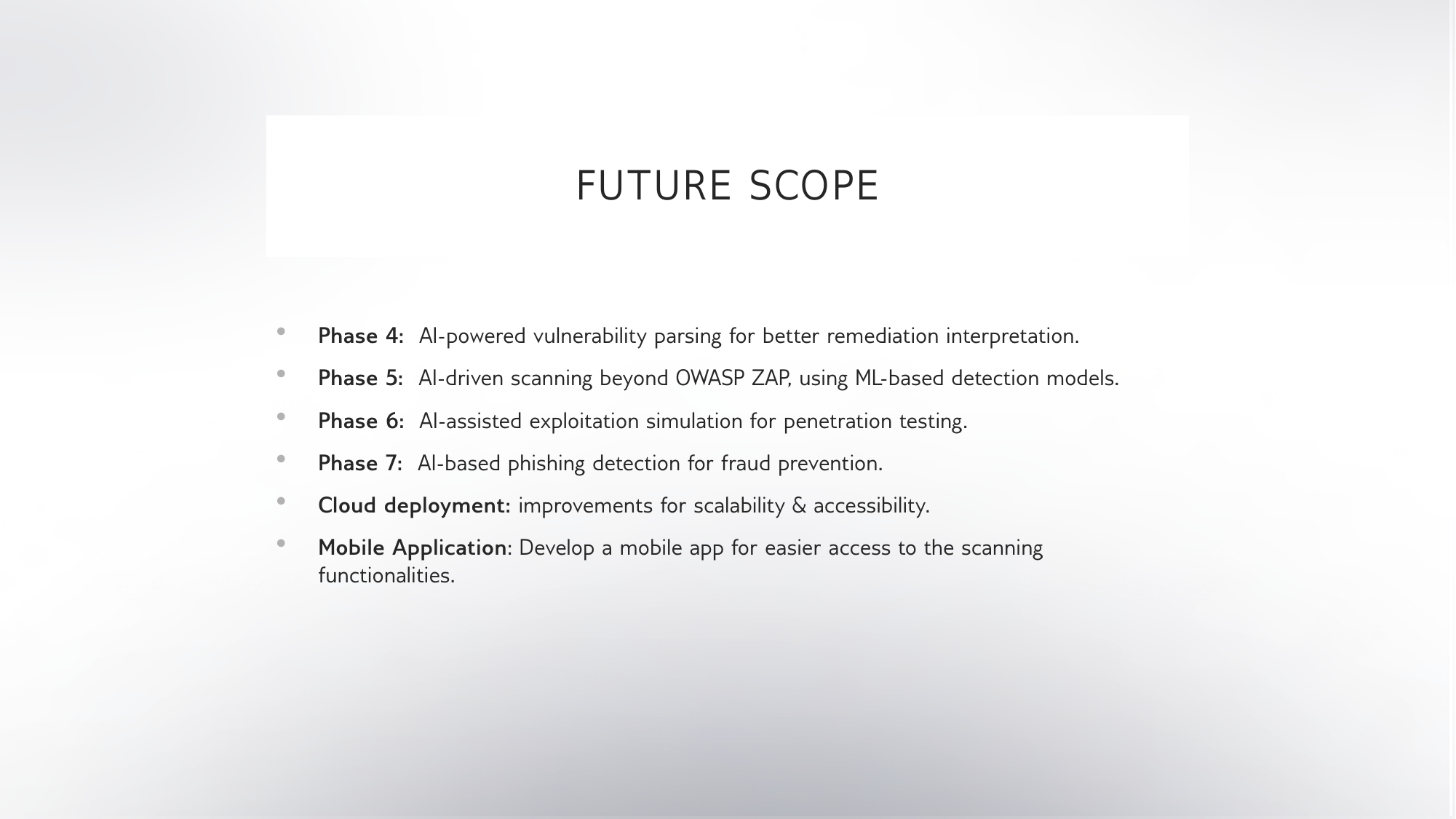

# Future scope
Phase 4:  AI-powered vulnerability parsing for better remediation interpretation.
Phase 5:  AI-driven scanning beyond OWASP ZAP, using ML-based detection models.
Phase 6:  AI-assisted exploitation simulation for penetration testing.
Phase 7:  AI-based phishing detection for fraud prevention.
Cloud deployment: improvements for scalability & accessibility.
Mobile Application: Develop a mobile app for easier access to the scanning functionalities.